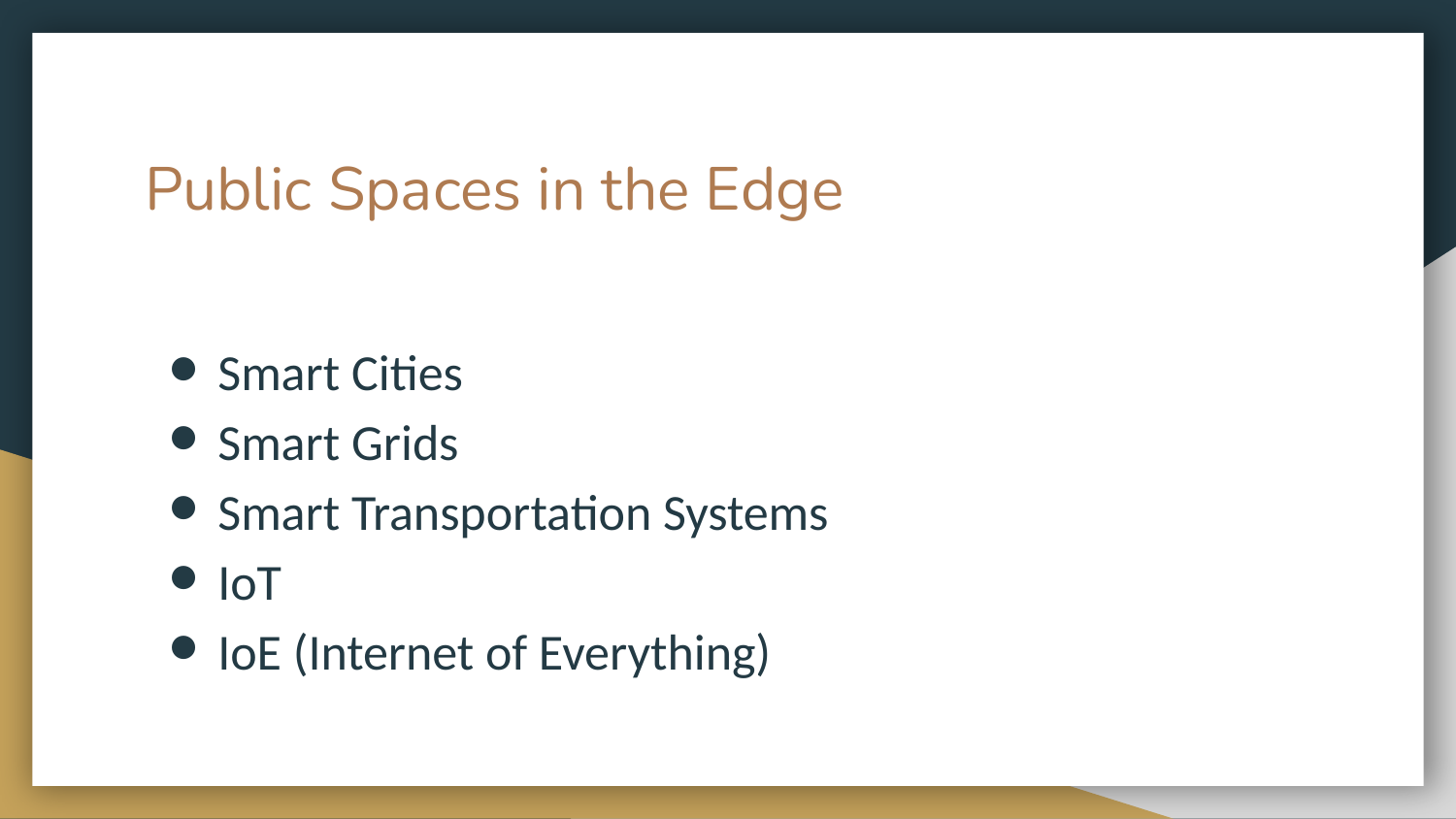

# Public Spaces in the Edge
Smart Cities
Smart Grids
Smart Transportation Systems
IoT
IoE (Internet of Everything)